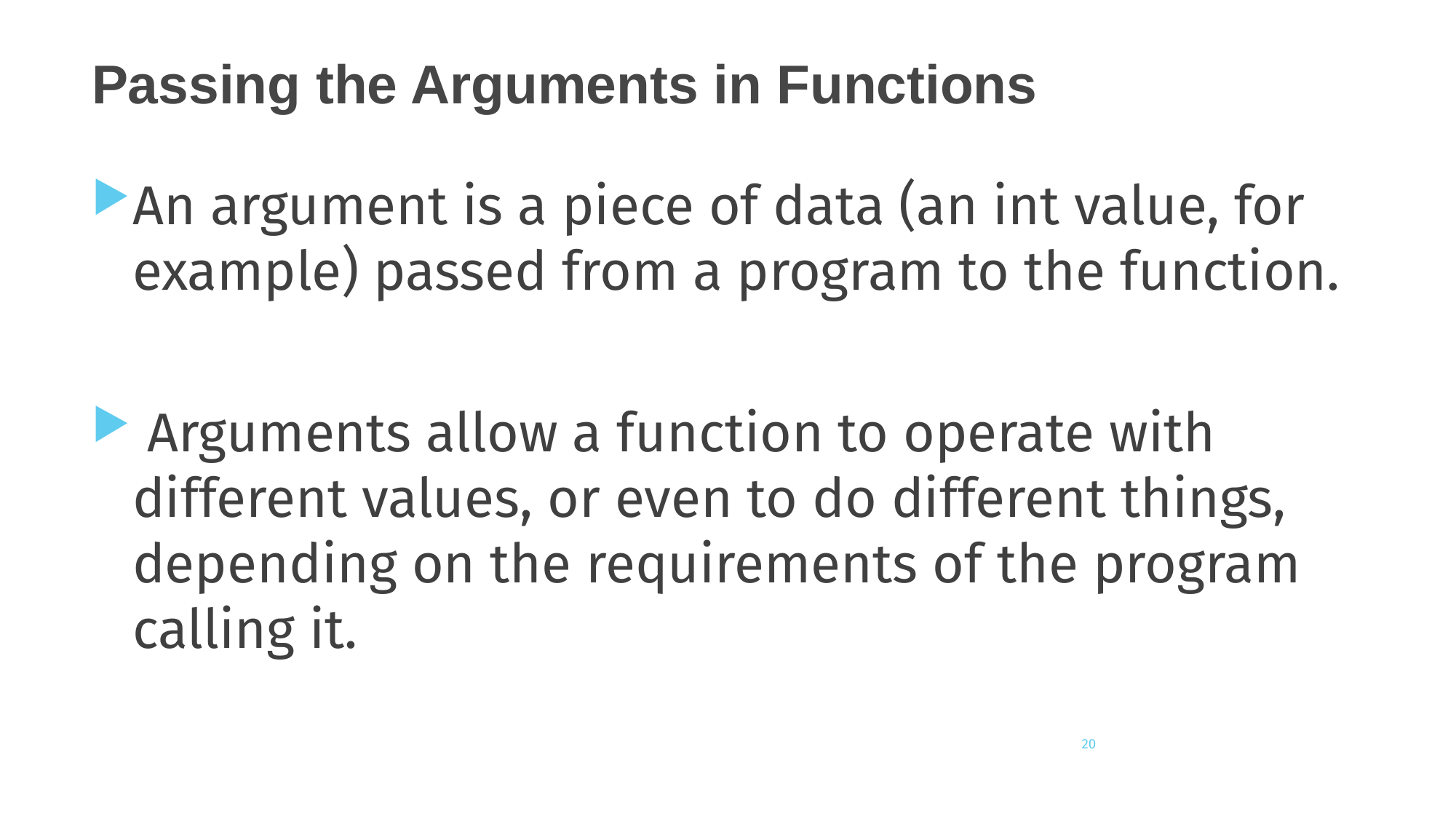

# Passing the Arguments in Functions
An argument is a piece of data (an int value, for example) passed from a program to the function.

 Arguments allow a function to operate with different values, or even to do different things, depending on the requirements of the program calling it.
20